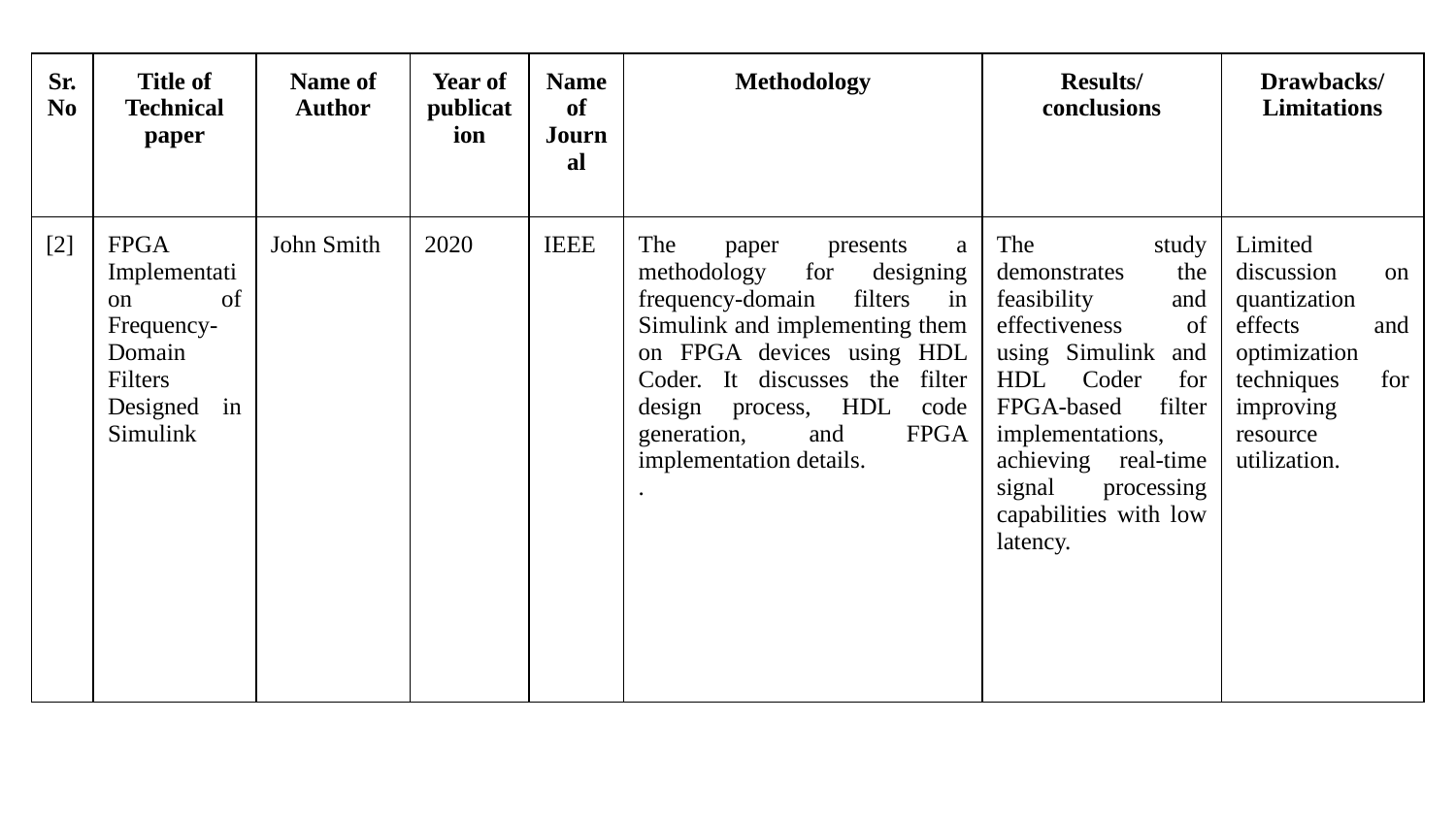

| Sr. No | Title of Technical paper | Name of Author | Year of publication | Name of Journal | Methodology | Results/ conclusions | Drawbacks/ Limitations |
| --- | --- | --- | --- | --- | --- | --- | --- |
| [2] | FPGA Implementation of Frequency-Domain Filters Designed in Simulink | John Smith | 2020 | IEEE | The paper presents a methodology for designing frequency-domain filters in Simulink and implementing them on FPGA devices using HDL Coder. It discusses the filter design process, HDL code generation, and FPGA implementation details. . | The study demonstrates the feasibility and effectiveness of using Simulink and HDL Coder for FPGA-based filter implementations, achieving real-time signal processing capabilities with low latency. | Limited discussion on quantization effects and optimization techniques for improving resource utilization. |